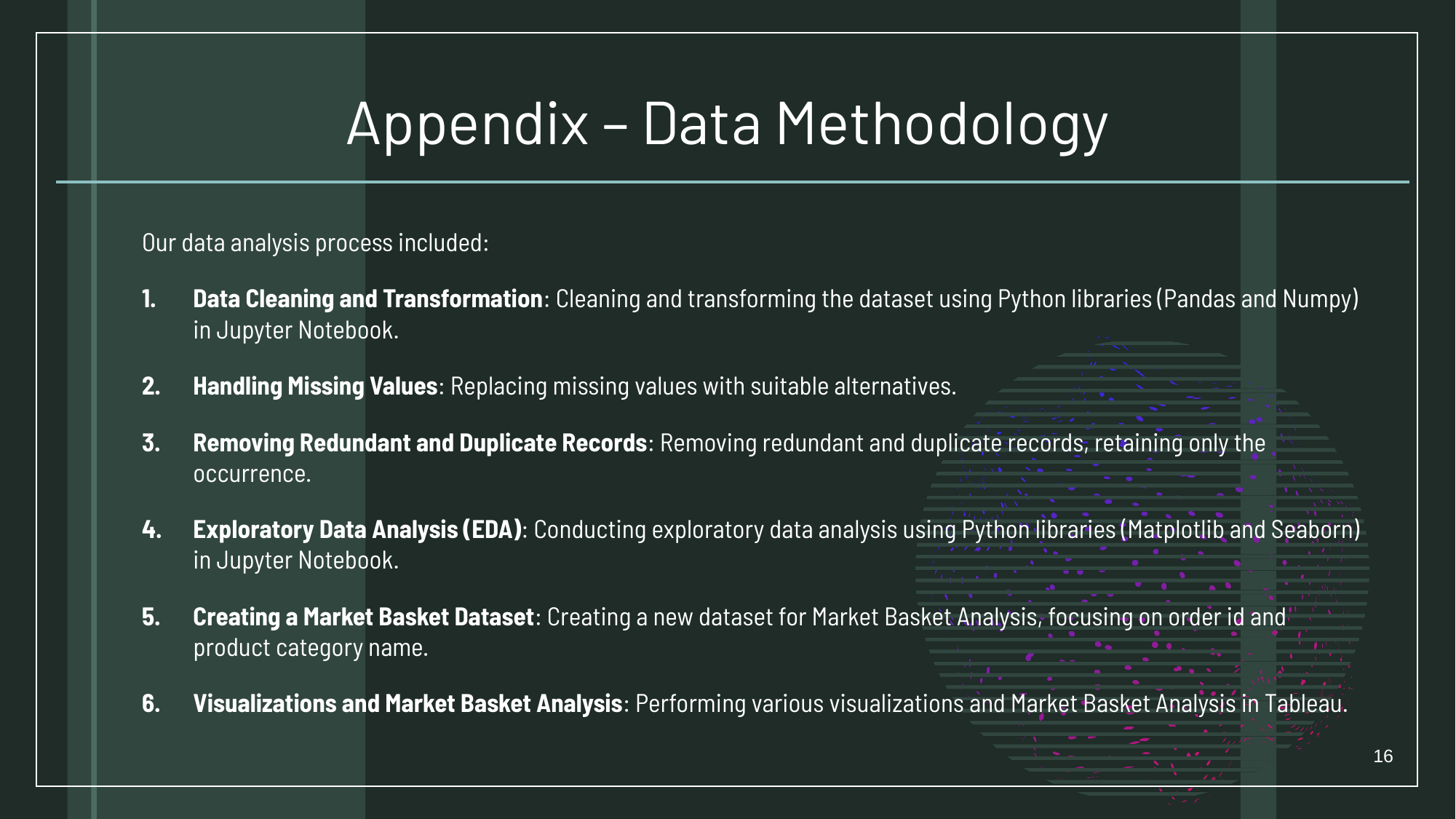

# Appendix – Data Methodology
Our data analysis process included:
Data Cleaning and Transformation: Cleaning and transforming the dataset using Python libraries (Pandas and Numpy) in Jupyter Notebook.
Handling Missing Values: Replacing missing values with suitable alternatives.
Removing Redundant and Duplicate Records: Removing redundant and duplicate records, retaining only the occurrence.
Exploratory Data Analysis (EDA): Conducting exploratory data analysis using Python libraries (Matplotlib and Seaborn) in Jupyter Notebook.
Creating a Market Basket Dataset: Creating a new dataset for Market Basket Analysis, focusing on order id and product category name.
Visualizations and Market Basket Analysis: Performing various visualizations and Market Basket Analysis in Tableau.
16